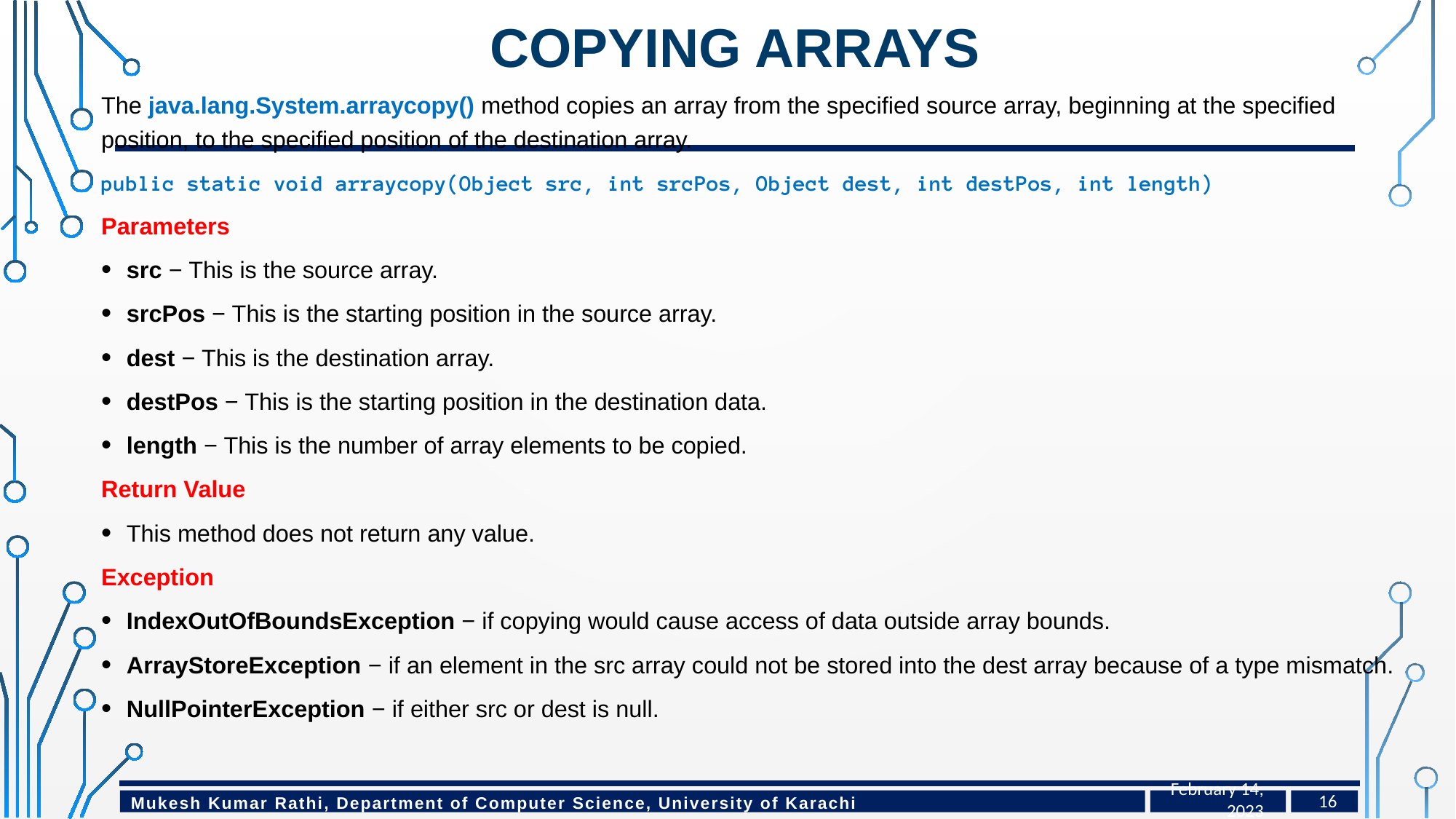

# Copying Arrays
The java.lang.System.arraycopy() method copies an array from the specified source array, beginning at the specified position, to the specified position of the destination array.
public static void arraycopy(Object src, int srcPos, Object dest, int destPos, int length)
Parameters
src − This is the source array.
srcPos − This is the starting position in the source array.
dest − This is the destination array.
destPos − This is the starting position in the destination data.
length − This is the number of array elements to be copied.
Return Value
This method does not return any value.
Exception
IndexOutOfBoundsException − if copying would cause access of data outside array bounds.
ArrayStoreException − if an element in the src array could not be stored into the dest array because of a type mismatch.
NullPointerException − if either src or dest is null.
February 14, 2023
16